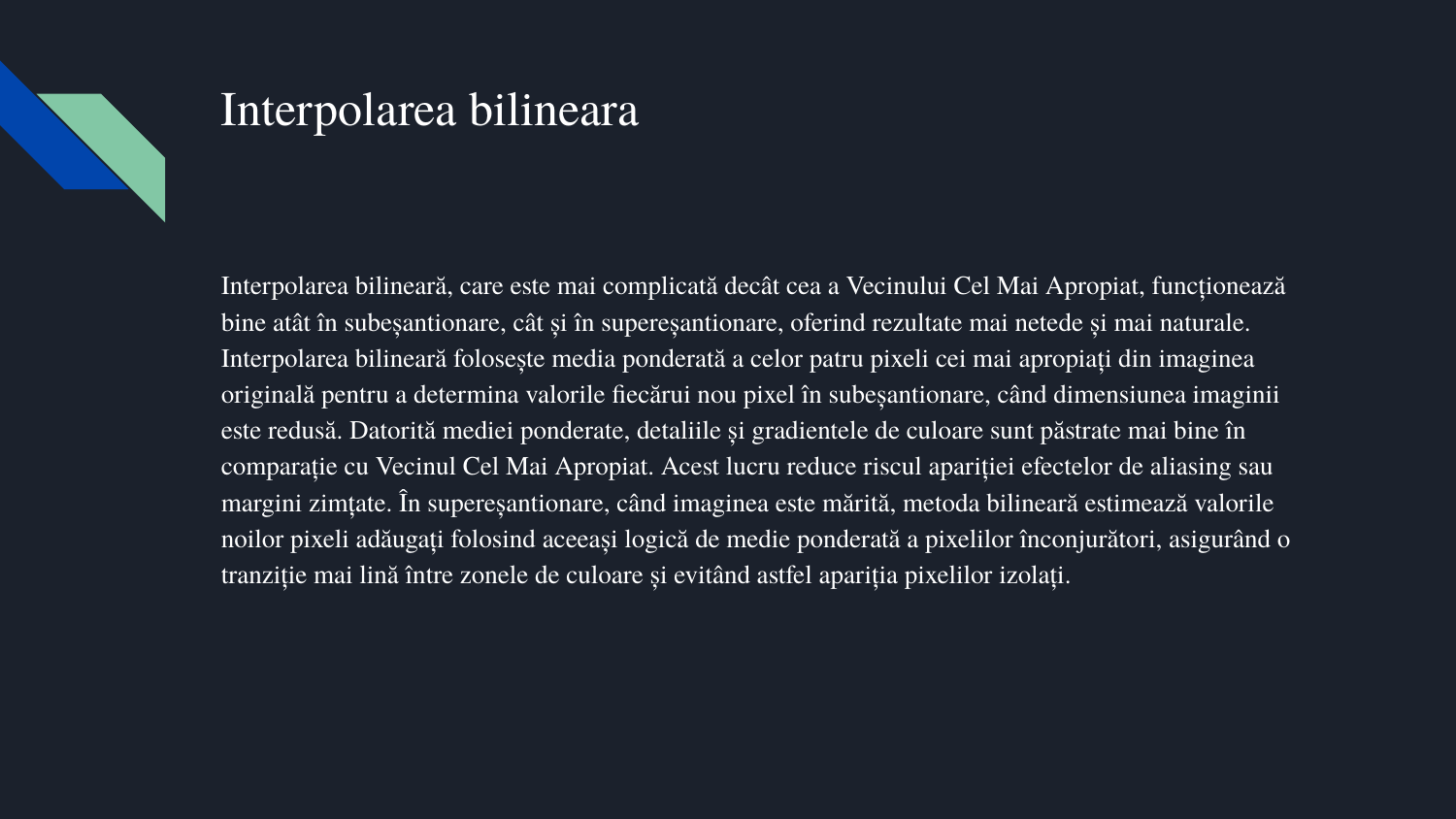

# Interpolarea bilineara
Interpolarea bilineară, care este mai complicată decât cea a Vecinului Cel Mai Apropiat, funcționează bine atât în subeșantionare, cât și în supereșantionare, oferind rezultate mai netede și mai naturale. Interpolarea bilineară folosește media ponderată a celor patru pixeli cei mai apropiați din imaginea originală pentru a determina valorile fiecărui nou pixel în subeșantionare, când dimensiunea imaginii este redusă. Datorită mediei ponderate, detaliile și gradientele de culoare sunt păstrate mai bine în comparație cu Vecinul Cel Mai Apropiat. Acest lucru reduce riscul apariției efectelor de aliasing sau margini zimțate. În supereșantionare, când imaginea este mărită, metoda bilineară estimează valorile noilor pixeli adăugați folosind aceeași logică de medie ponderată a pixelilor înconjurători, asigurând o tranziție mai lină între zonele de culoare și evitând astfel apariția pixelilor izolați.